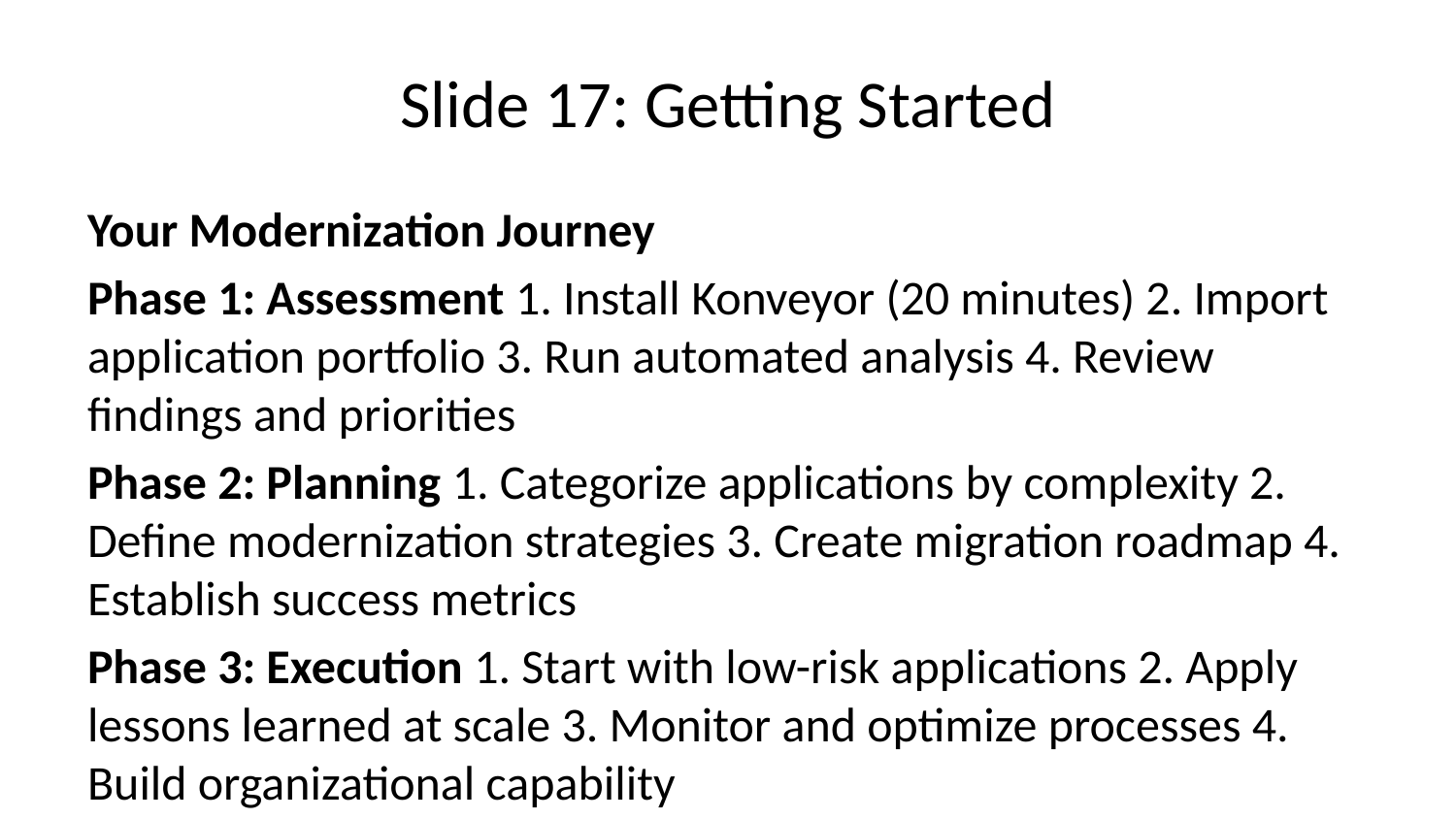

# Slide 17: Getting Started
Your Modernization Journey
Phase 1: Assessment 1. Install Konveyor (20 minutes) 2. Import application portfolio 3. Run automated analysis 4. Review findings and priorities
Phase 2: Planning 1. Categorize applications by complexity 2. Define modernization strategies 3. Create migration roadmap 4. Establish success metrics
Phase 3: Execution 1. Start with low-risk applications 2. Apply lessons learned at scale 3. Monitor and optimize processes 4. Build organizational capability